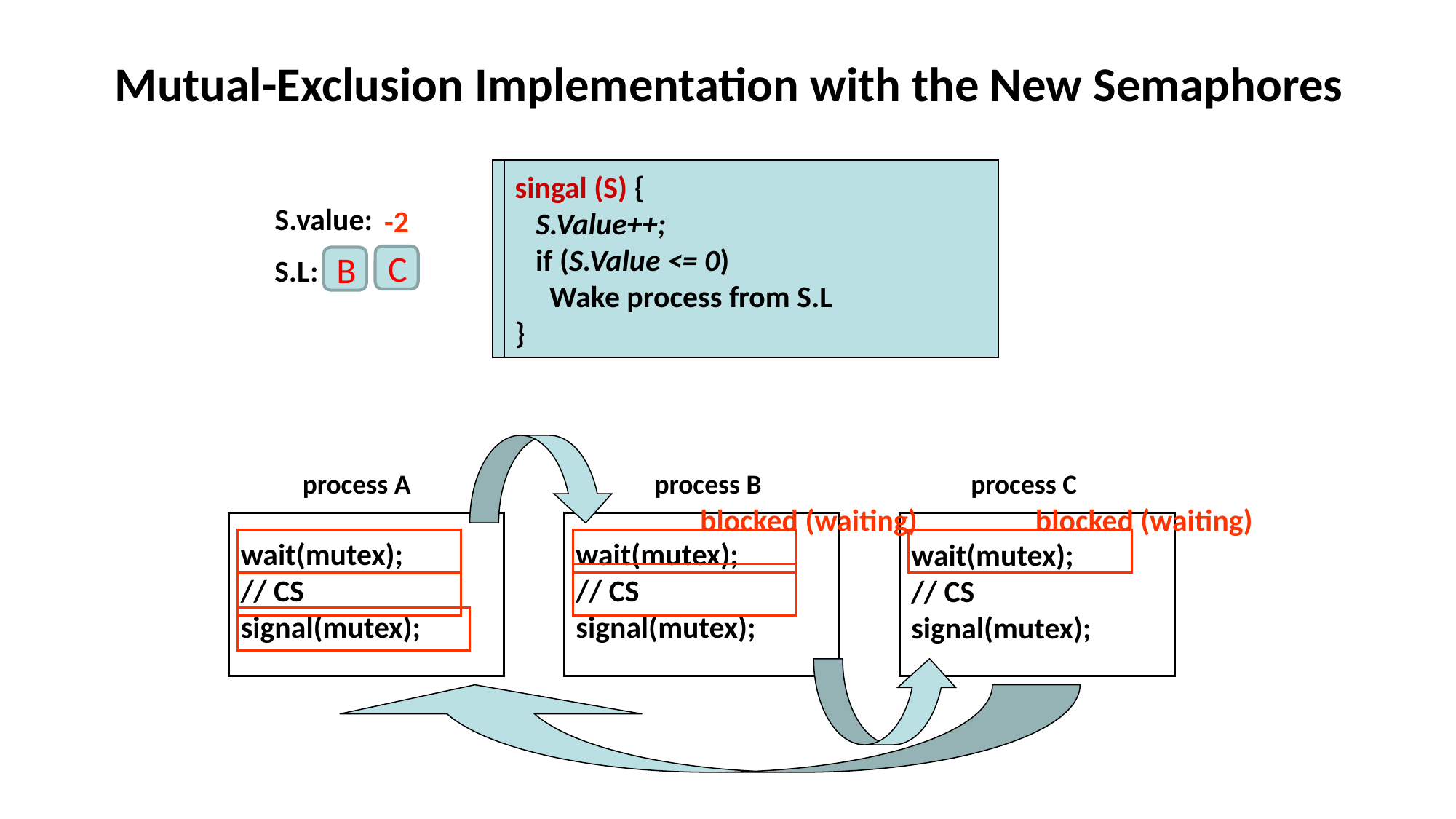

# Mutual-Exclusion Implementation with the New Semaphores

wait (S) {
   S.Value--;
   if (S.Value < 0 )
      Add process to S.L
}

singal (S) {
   S.Value++;
   if (S.Value <= 0)
     Wake process from S.L
}

S.value: 1
0
-2
-1
S.L:
C
B

process C
process A
process B
blocked (waiting)
blocked (waiting)

wait(mutex);
// CS
signal(mutex);
wait(mutex);
// CS
signal(mutex);
wait(mutex);
// CS
signal(mutex);